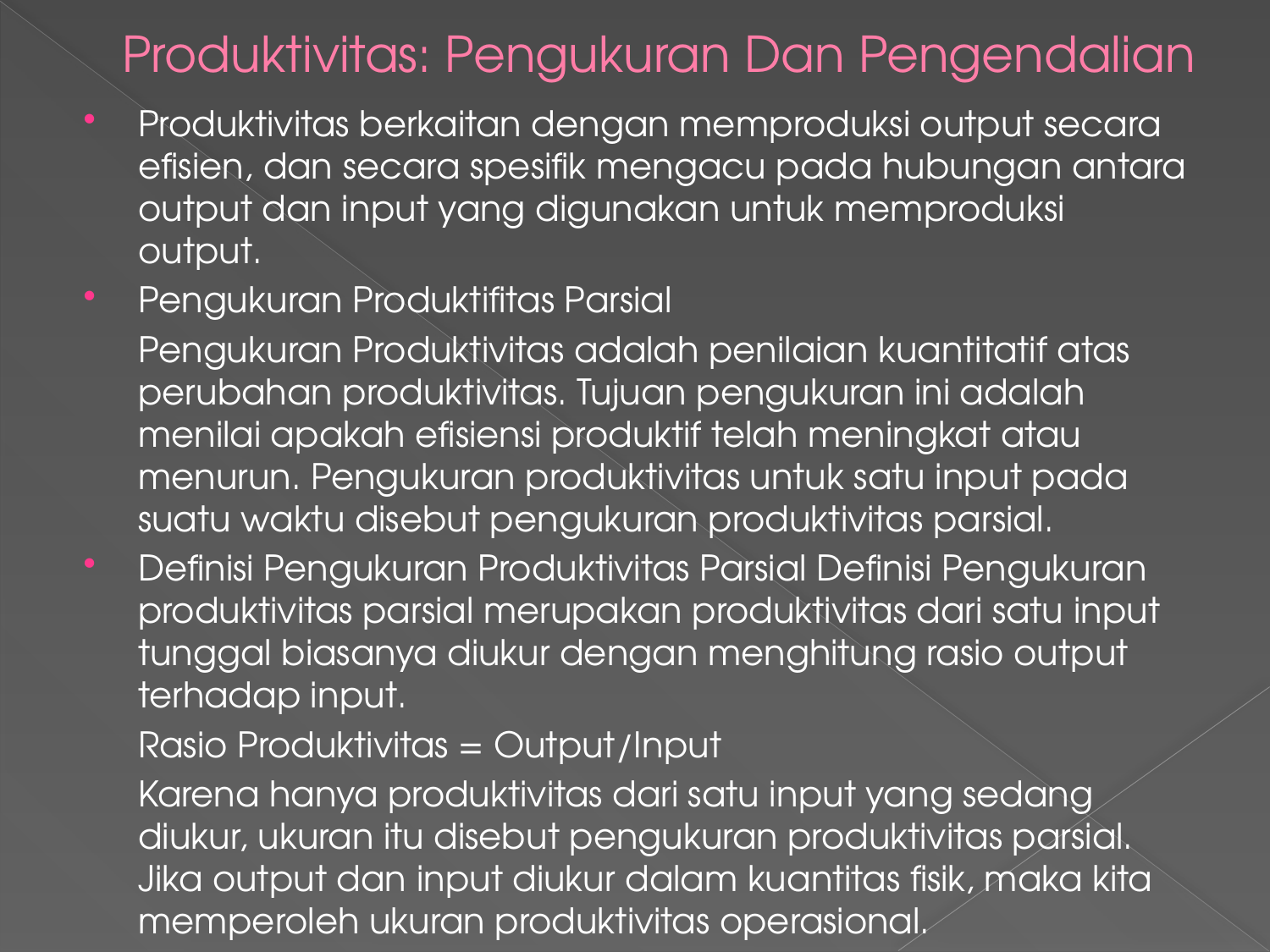

# Produktivitas: Pengukuran Dan Pengendalian
Produktivitas berkaitan dengan memproduksi output secara efisien, dan secara spesifik mengacu pada hubungan antara output dan input yang digunakan untuk memproduksi output.
Pengukuran Produktifitas Parsial
	Pengukuran Produktivitas adalah penilaian kuantitatif atas perubahan produktivitas. Tujuan pengukuran ini adalah menilai apakah efisiensi produktif telah meningkat atau menurun. Pengukuran produktivitas untuk satu input pada suatu waktu disebut pengukuran produktivitas parsial.
Definisi Pengukuran Produktivitas Parsial Definisi Pengukuran produktivitas parsial merupakan produktivitas dari satu input tunggal biasanya diukur dengan menghitung rasio output terhadap input.
	Rasio Produktivitas = Output/Input
	Karena hanya produktivitas dari satu input yang sedang diukur, ukuran itu disebut pengukuran produktivitas parsial. Jika output dan input diukur dalam kuantitas fisik, maka kita memperoleh ukuran produktivitas operasional.